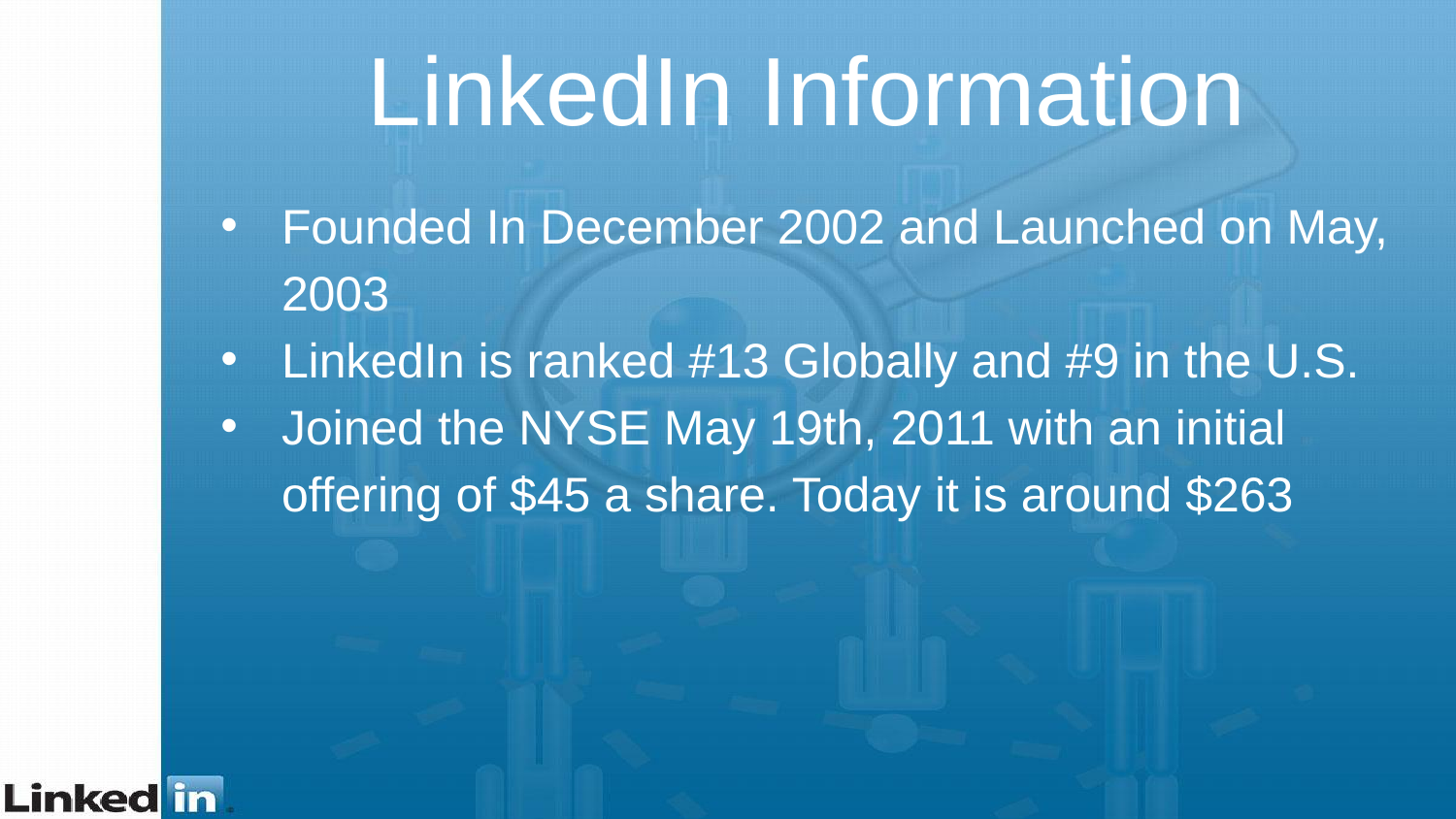

# LinkedIn Information
Founded In December 2002 and Launched on May, 2003
LinkedIn is ranked #13 Globally and #9 in the U.S.
Joined the NYSE May 19th, 2011 with an initial offering of $45 a share. Today it is around $263